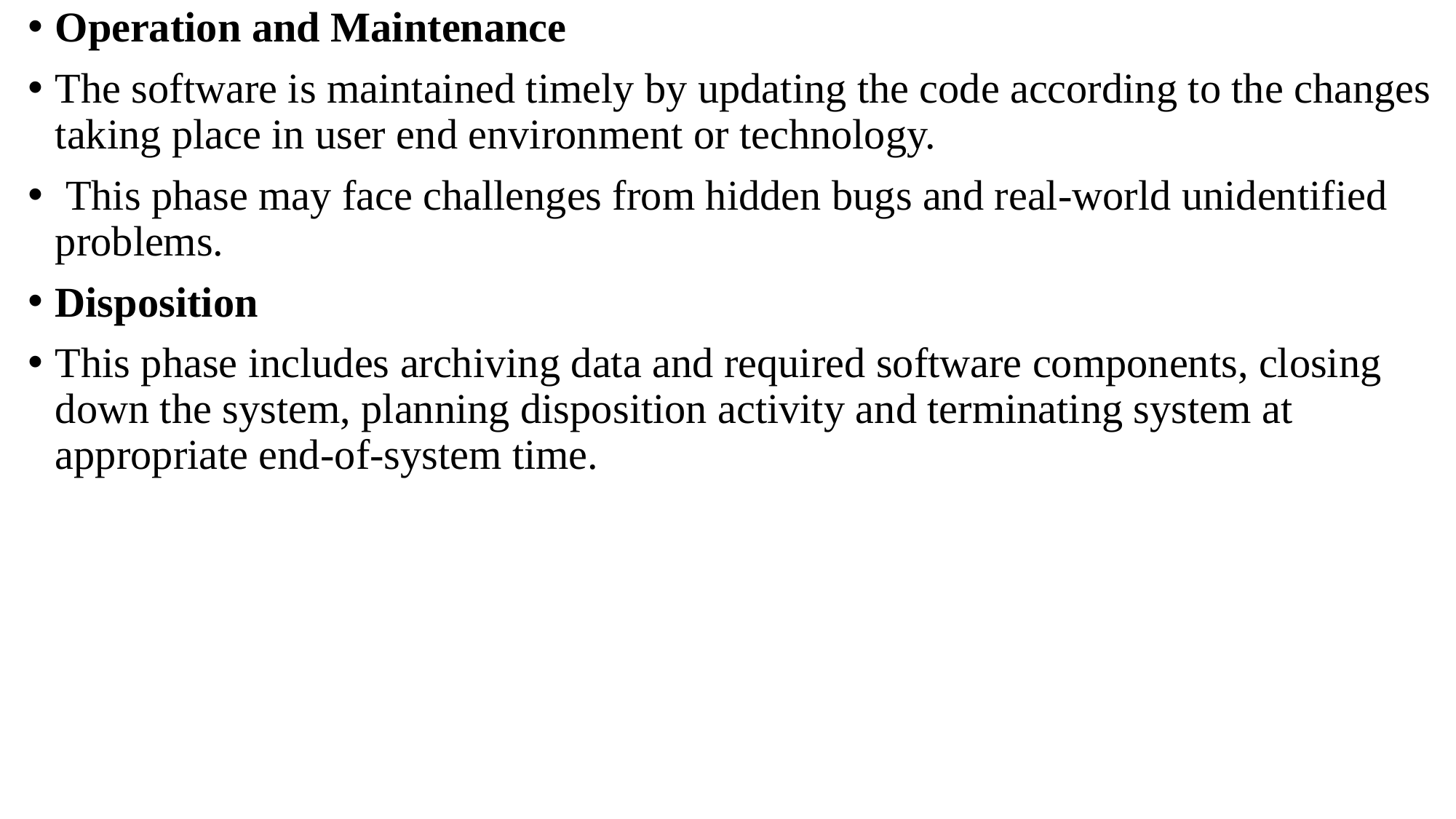

Operation and Maintenance
The software is maintained timely by updating the code according to the changes taking place in user end environment or technology.
 This phase may face challenges from hidden bugs and real-world unidentified problems.
Disposition
This phase includes archiving data and required software components, closing down the system, planning disposition activity and terminating system at appropriate end-of-system time.